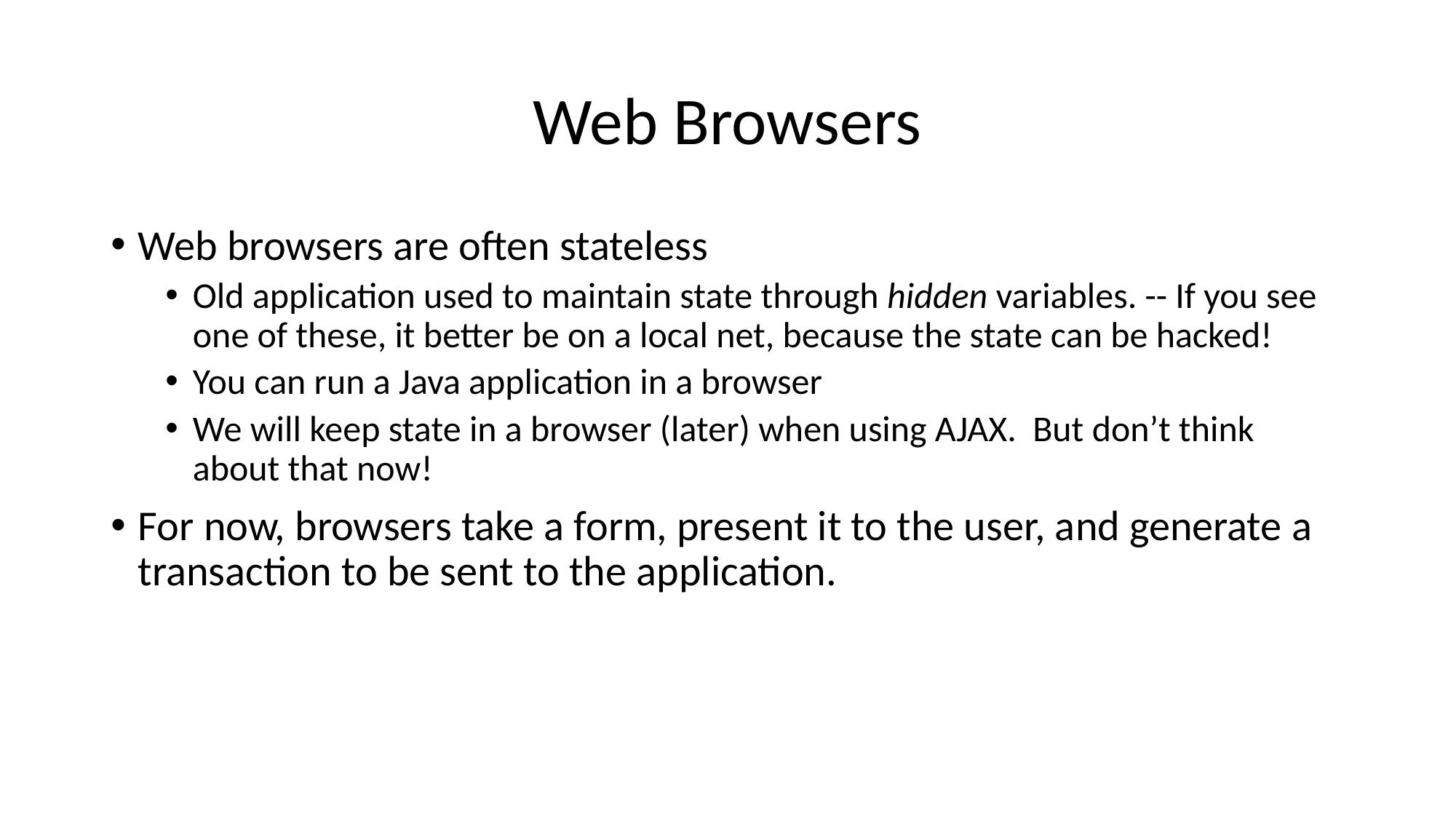

# Web Browsers
Web browsers are often stateless
Old application used to maintain state through hidden variables. -- If you see one of these, it better be on a local net, because the state can be hacked!
You can run a Java application in a browser
We will keep state in a browser (later) when using AJAX.  But don’t think about that now!
For now, browsers take a form, present it to the user, and generate a transaction to be sent to the application.